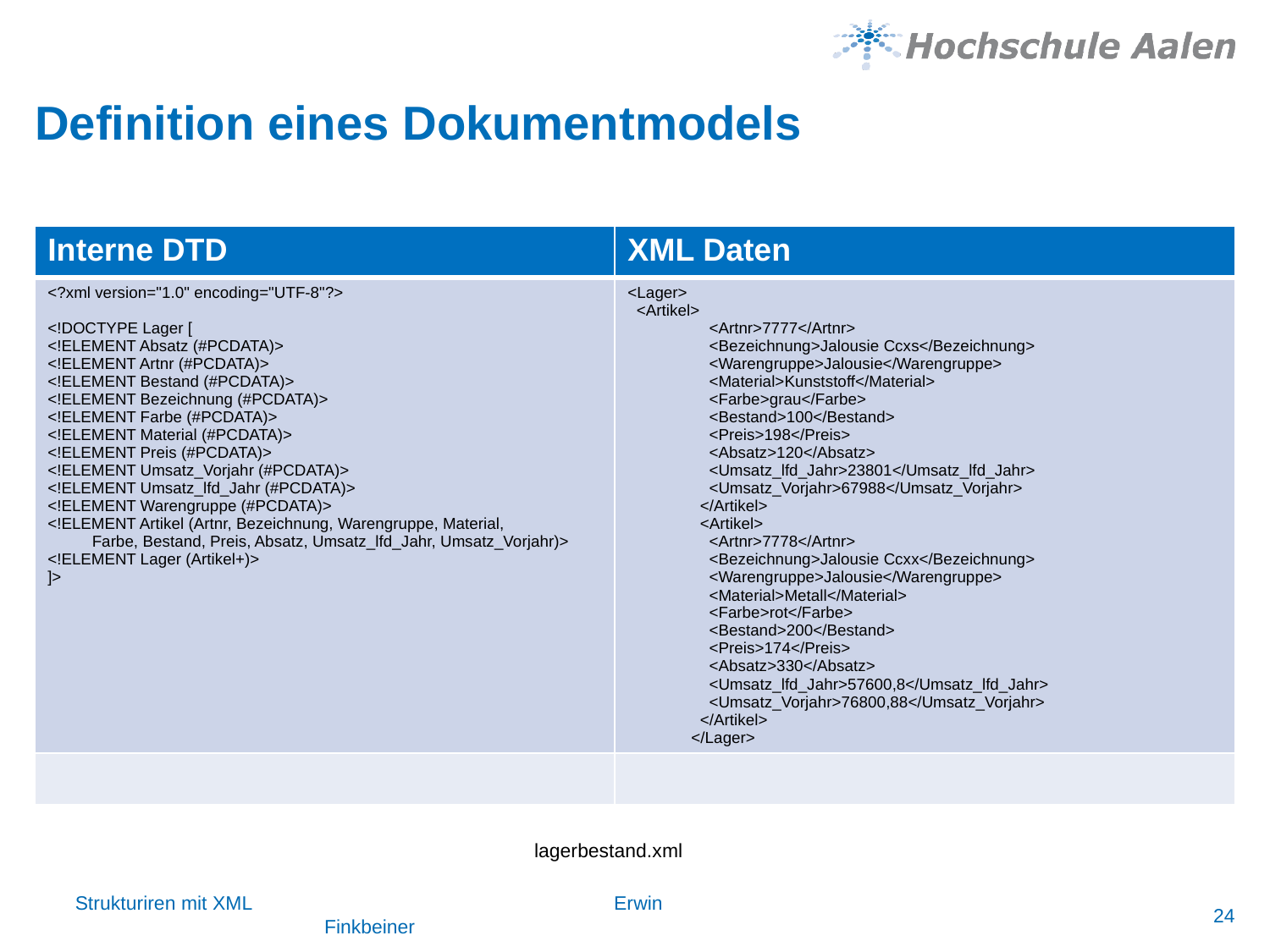

Definition eines Dokumentmodels
| Interne DTD | XML Daten |
| --- | --- |
| <?xml version="1.0" encoding="UTF-8"?> <!DOCTYPE Lager [ <!ELEMENT Absatz (#PCDATA)> <!ELEMENT Artnr (#PCDATA)> <!ELEMENT Bestand (#PCDATA)> <!ELEMENT Bezeichnung (#PCDATA)> <!ELEMENT Farbe (#PCDATA)> <!ELEMENT Material (#PCDATA)> <!ELEMENT Preis (#PCDATA)> <!ELEMENT Umsatz\_Vorjahr (#PCDATA)> <!ELEMENT Umsatz\_lfd\_Jahr (#PCDATA)> <!ELEMENT Warengruppe (#PCDATA)> <!ELEMENT Artikel (Artnr, Bezeichnung, Warengruppe, Material, Farbe, Bestand, Preis, Absatz, Umsatz\_lfd\_Jahr, Umsatz\_Vorjahr)> <!ELEMENT Lager (Artikel+)> ]> | <Lager> <Artikel> <Artnr>7777</Artnr> <Bezeichnung>Jalousie Ccxs</Bezeichnung> <Warengruppe>Jalousie</Warengruppe> <Material>Kunststoff</Material> <Farbe>grau</Farbe> <Bestand>100</Bestand> <Preis>198</Preis> <Absatz>120</Absatz> <Umsatz\_lfd\_Jahr>23801</Umsatz\_lfd\_Jahr> <Umsatz\_Vorjahr>67988</Umsatz\_Vorjahr> </Artikel> <Artikel> <Artnr>7778</Artnr> <Bezeichnung>Jalousie Ccxx</Bezeichnung> <Warengruppe>Jalousie</Warengruppe> <Material>Metall</Material> <Farbe>rot</Farbe> <Bestand>200</Bestand> <Preis>174</Preis> <Absatz>330</Absatz> <Umsatz\_lfd\_Jahr>57600,8</Umsatz\_lfd\_Jahr> <Umsatz\_Vorjahr>76800,88</Umsatz\_Vorjahr> </Artikel> </Lager> |
|  |  |
lagerbestand.xml
Strukturiren mit XML                                                                  Erwin Finkbeiner
24